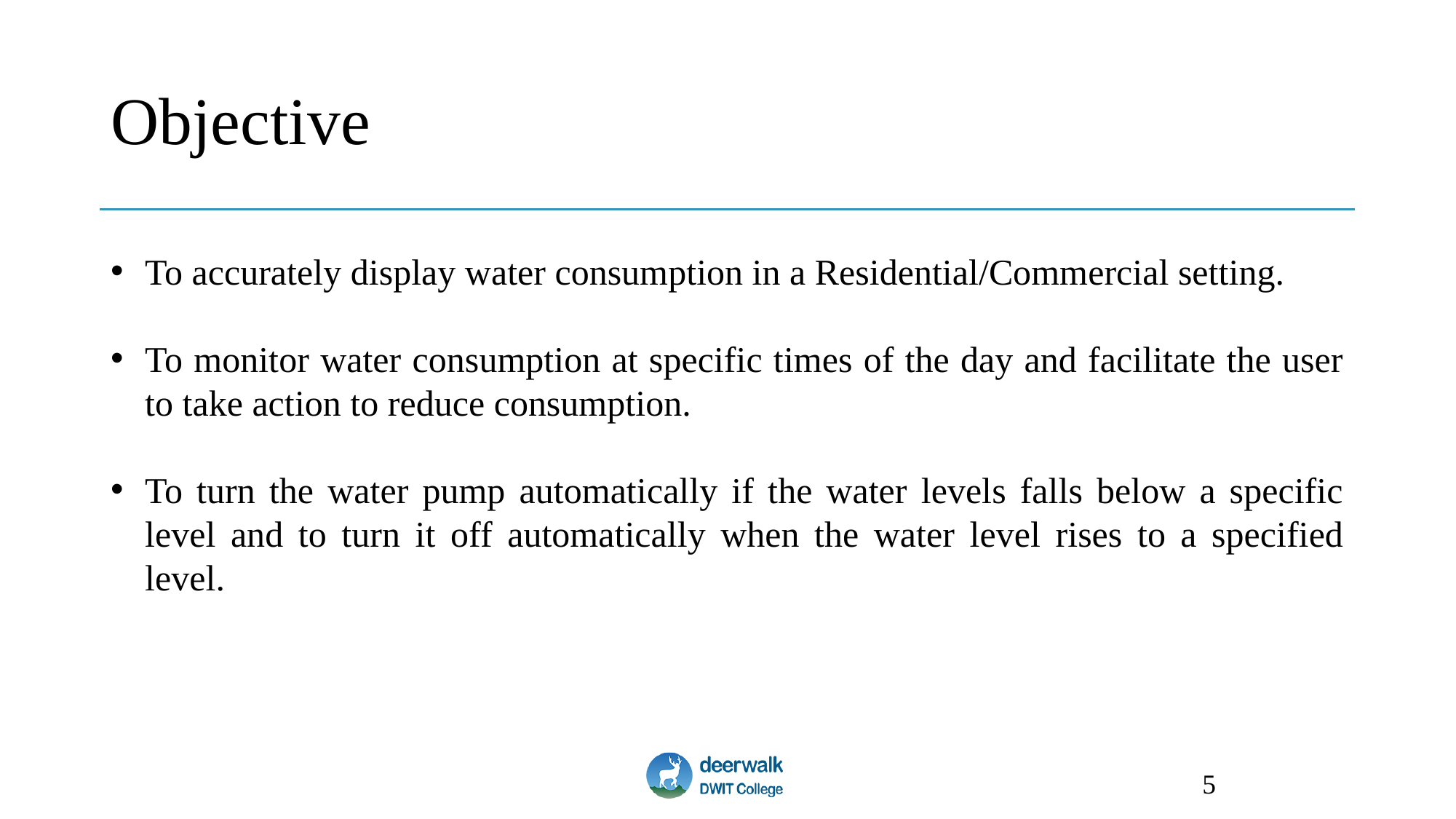

# Objective

To accurately display water consumption in a Residential/Commercial setting.

To monitor water consumption at specific times of the day and facilitate the user to take action to reduce consumption.

To turn the water pump automatically if the water levels falls below a specific level and to turn it off automatically when the water level rises to a specified level.
5